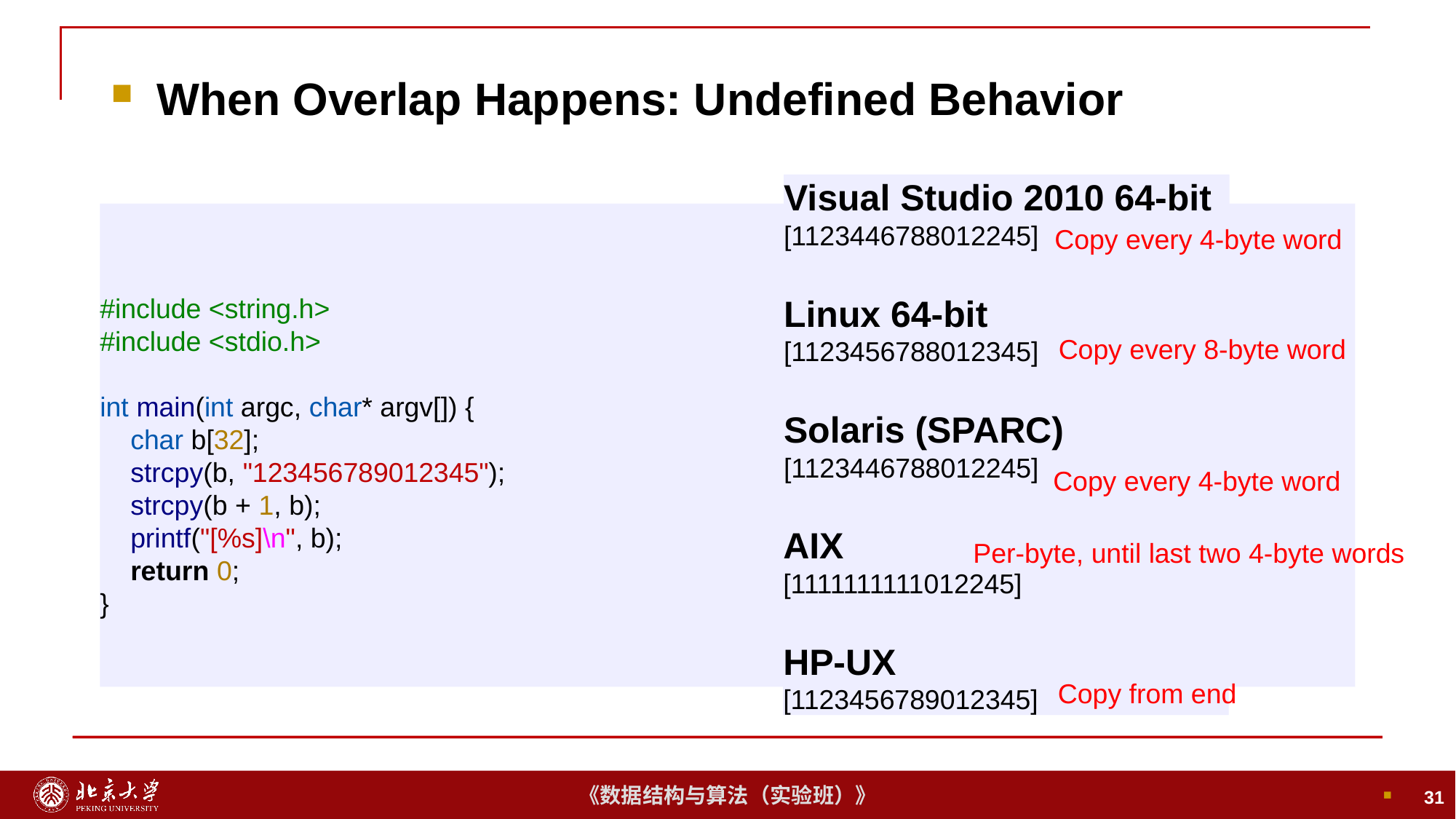

When Overlap Happens: Undefined Behavior
31
#include <string.h>
#include <stdio.h>

int main(int argc, char* argv[]) {
    char b[32];
    strcpy(b, "123456789012345");
    strcpy(b + 1, b);
    printf("[%s]\n", b);
    return 0;
}
Visual Studio 2010 64-bit
[1123446788012245]
Copy every 4-byte word
Linux 64-bit
[1123456788012345]
Copy every 8-byte word
Solaris (SPARC)
[1123446788012245]
Copy every 4-byte word
AIX
[1111111111012245]
Per-byte, until last two 4-byte words
HP-UX
[1123456789012345]
Copy from end